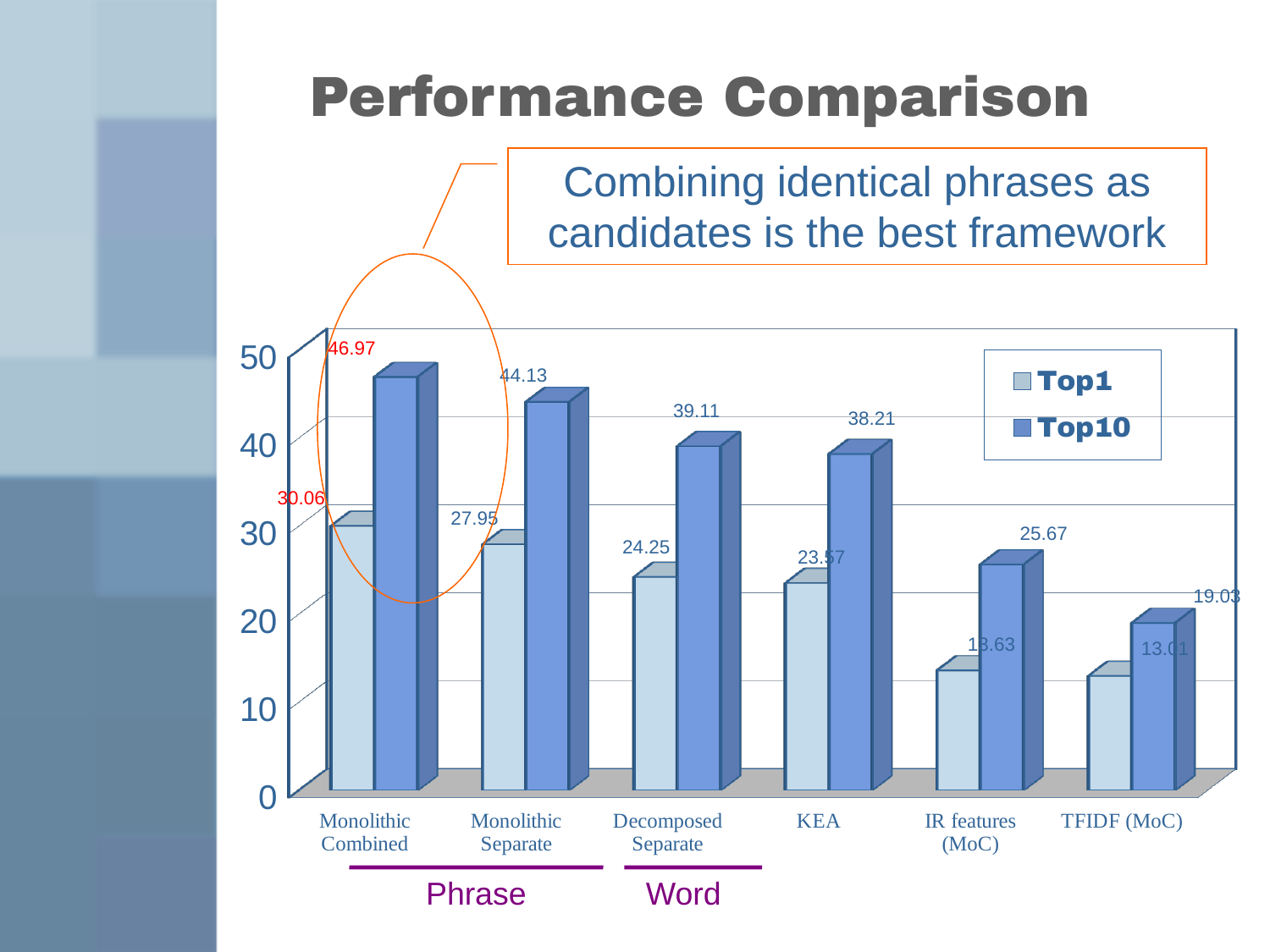

# Performance Comparison
Combining identical phrases as candidates is the best framework

[unsupported chart]

Phrase

Word